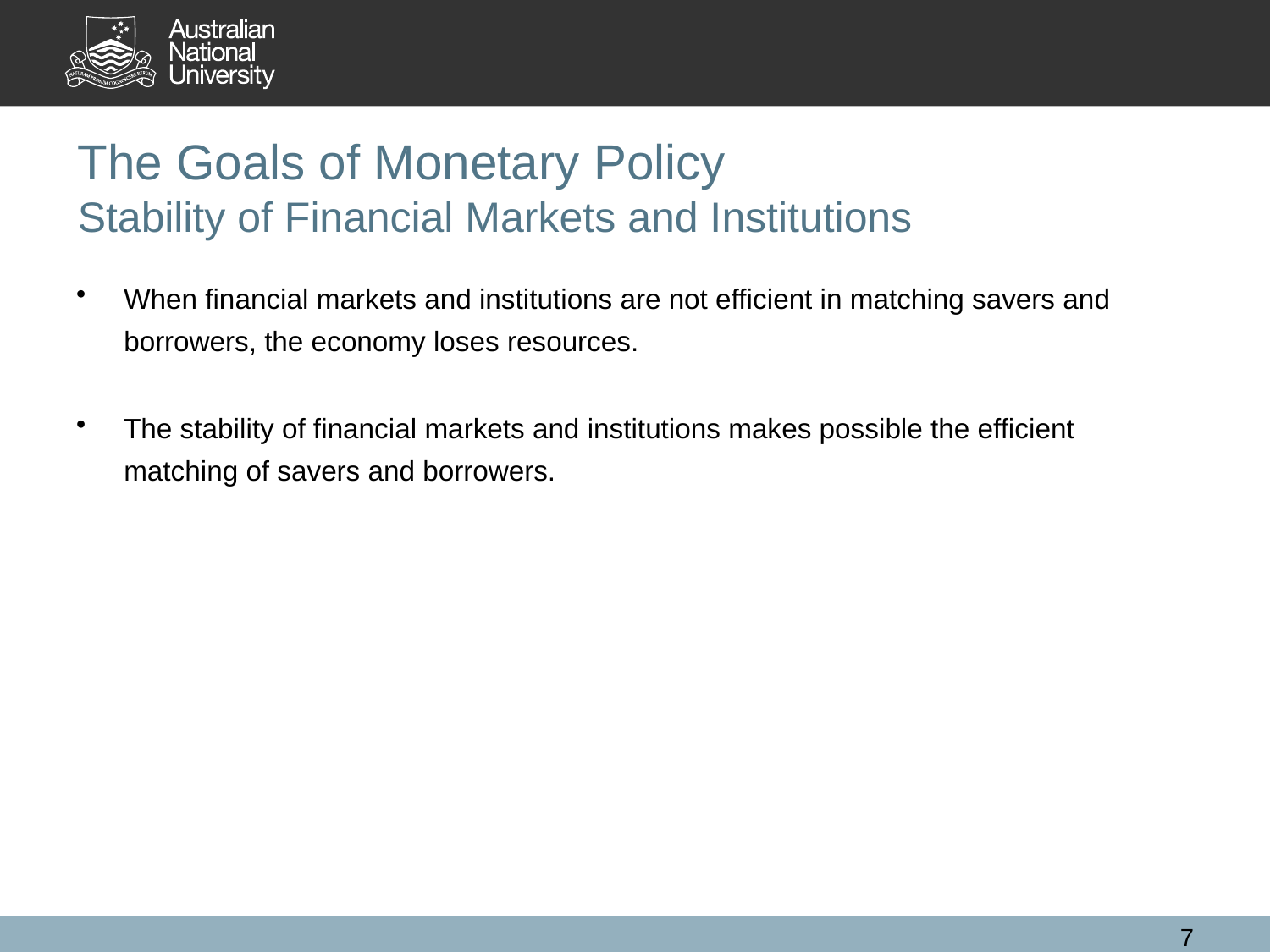

# The Goals of Monetary Policy Stability of Financial Markets and Institutions
When financial markets and institutions are not efficient in matching savers and borrowers, the economy loses resources.

The stability of financial markets and institutions makes possible the efficient matching of savers and borrowers.

7